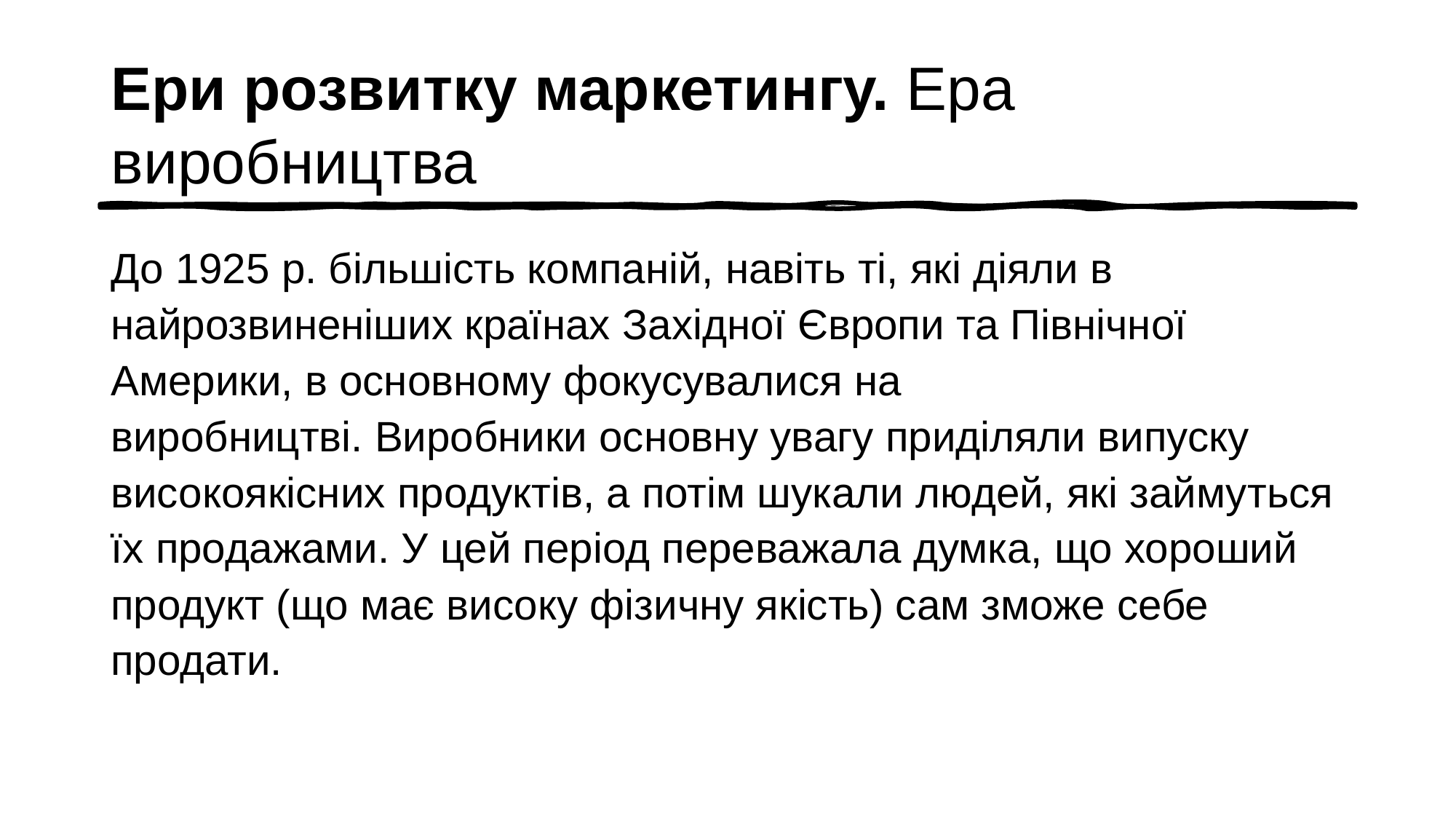

# Ери розвитку маркетингу. Ера виробництва
До 1925 р. більшість компаній, навіть ті, які діяли в найрозвиненіших країнах Західної Європи та Північної Америки, в основному фокусувалися на виробництві. Виробники основну увагу приділяли випуску високоякісних продуктів, а потім шукали людей, які займуться їх продажами. У цей період переважала думка, що хороший продукт (що має високу фізичну якість) сам зможе себе продати.